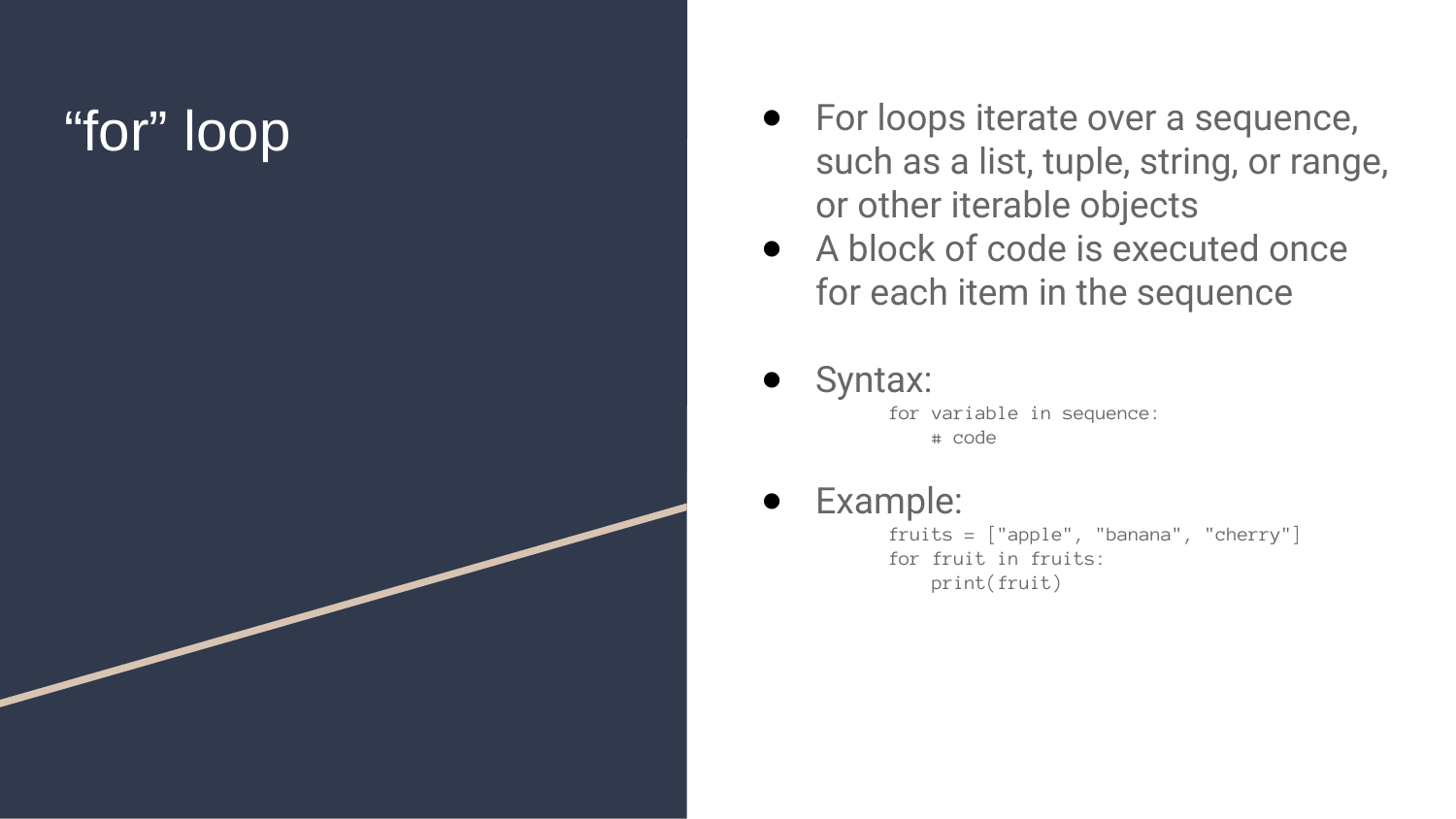

# “for” loop
For loops iterate over a sequence, such as a list, tuple, string, or range, or other iterable objects
A block of code is executed once for each item in the sequence

Syntax:
for variable in sequence:
    # code

Example:
fruits = ["apple", "banana", "cherry"]
for fruit in fruits:
    print(fruit)